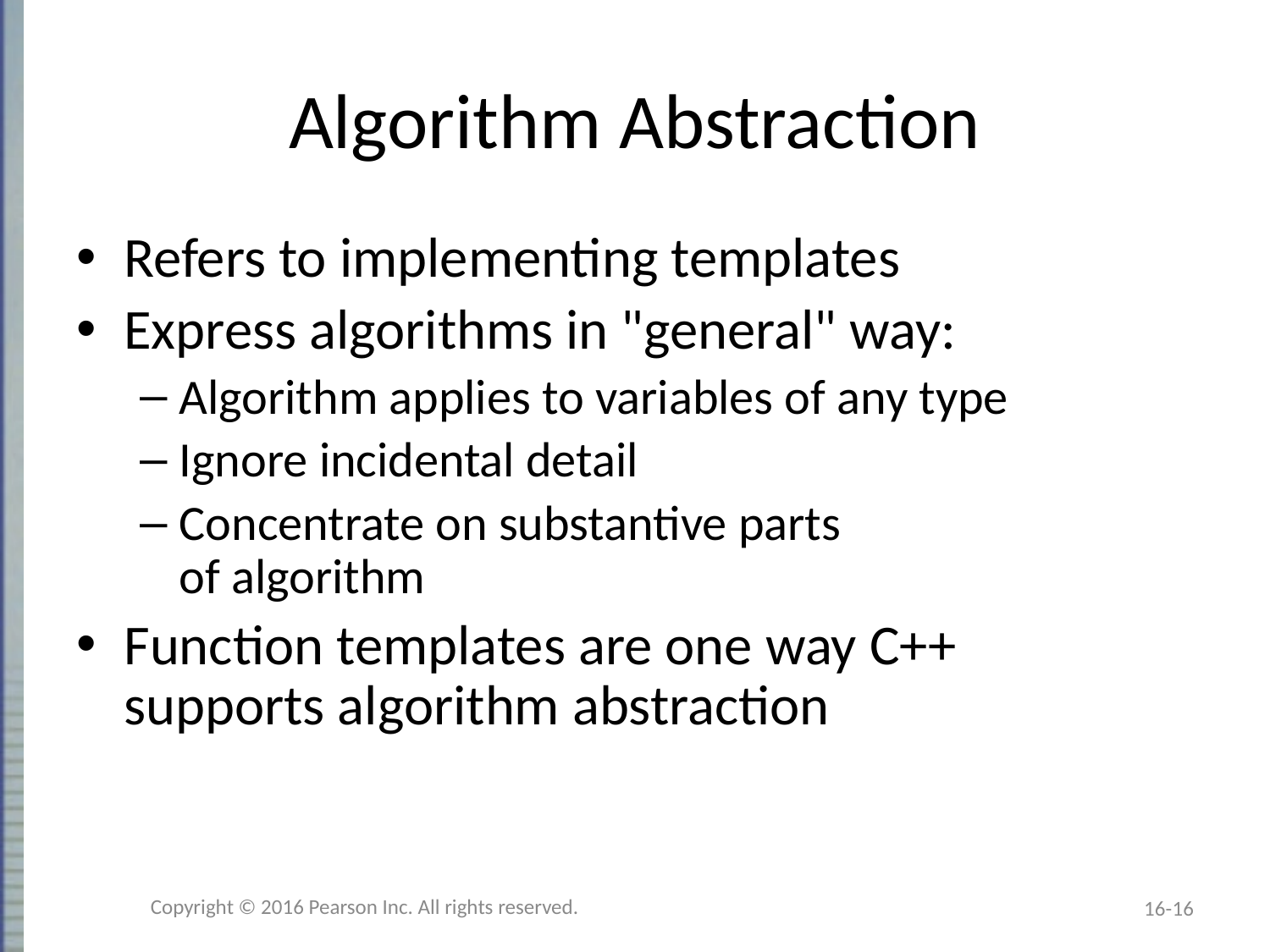

# Algorithm Abstraction
Refers to implementing templates
Express algorithms in "general" way:
Algorithm applies to variables of any type
Ignore incidental detail
Concentrate on substantive parts
of algorithm
Function templates are one way C++
supports algorithm abstraction
Copyright © 2016 Pearson Inc. All rights reserved.
16-16